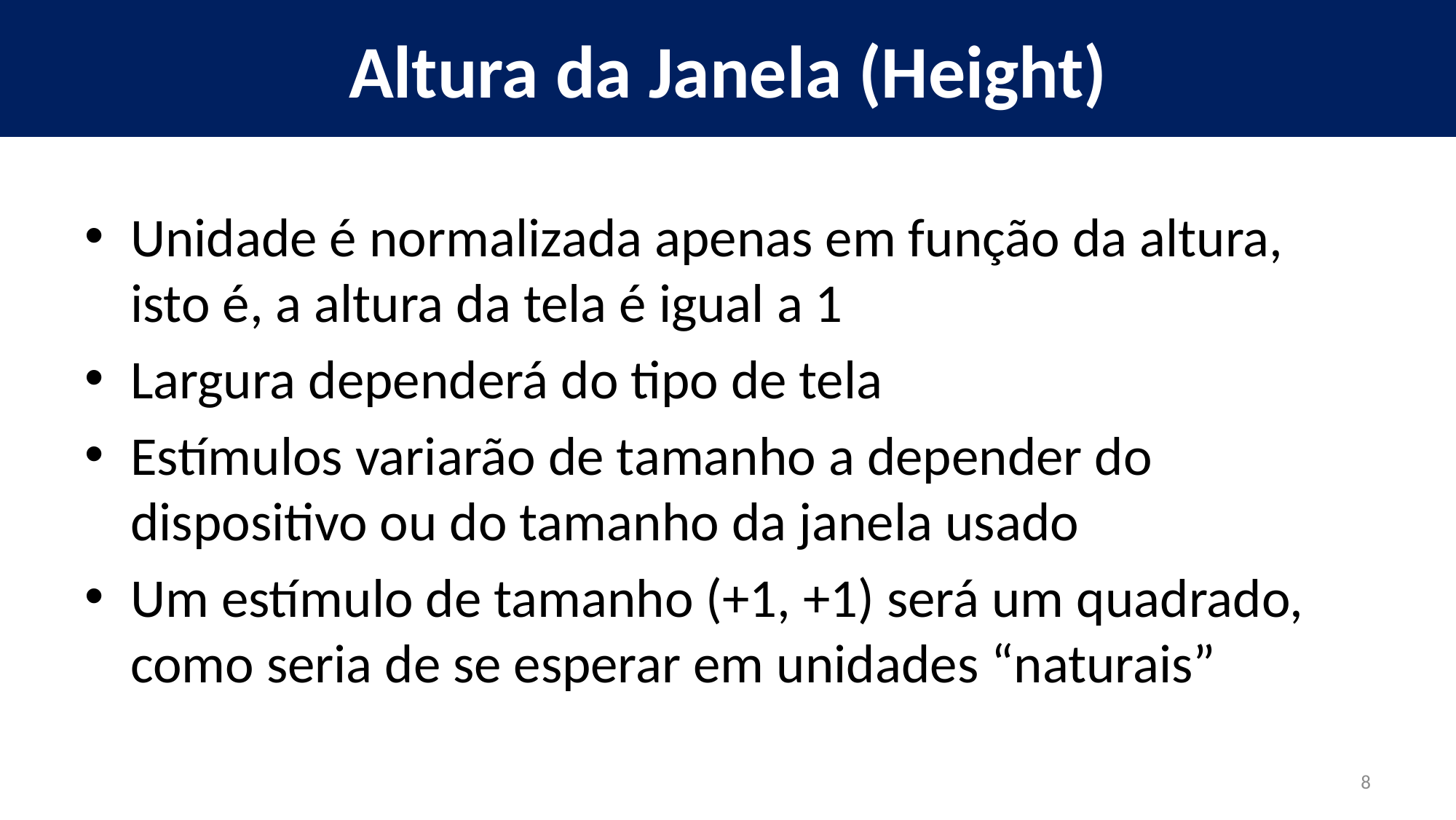

# Altura da Janela (Height)
Unidade é normalizada apenas em função da altura, isto é, a altura da tela é igual a 1
Largura dependerá do tipo de tela
Estímulos variarão de tamanho a depender do dispositivo ou do tamanho da janela usado
Um estímulo de tamanho (+1, +1) será um quadrado, como seria de se esperar em unidades “naturais”
8